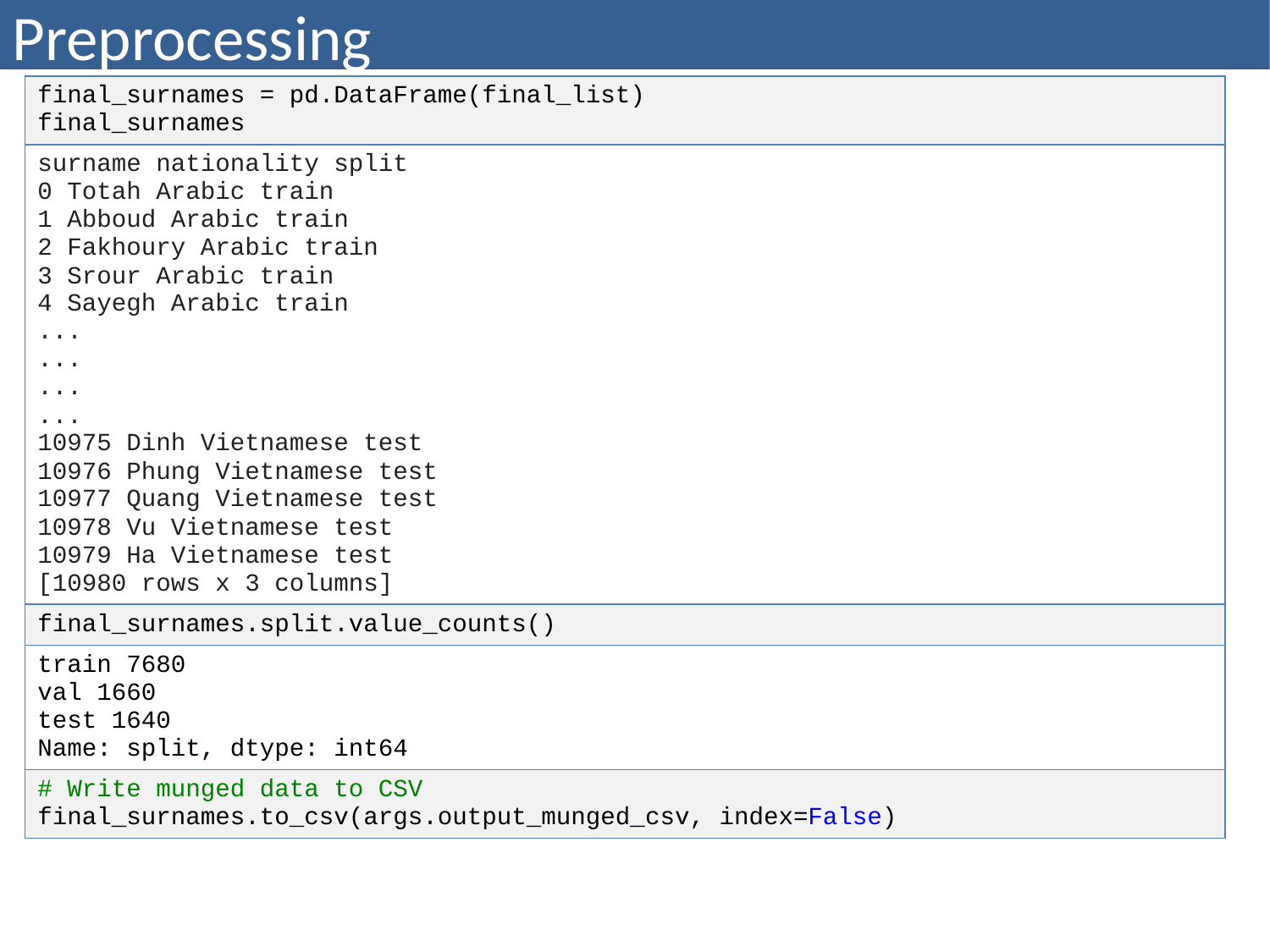

# Preprocessing
| final\_surnames = pd.DataFrame(final\_list) final\_surnames |
| --- |
| surname nationality split 0 Totah Arabic train 1 Abboud Arabic train 2 Fakhoury Arabic train 3 Srour Arabic train 4 Sayegh Arabic train ... ... ... ... 10975 Dinh Vietnamese test 10976 Phung Vietnamese test 10977 Quang Vietnamese test 10978 Vu Vietnamese test 10979 Ha Vietnamese test [10980 rows x 3 columns] |
| final\_surnames.split.value\_counts() |
| train 7680 val 1660 test 1640 Name: split, dtype: int64 |
| # Write munged data to CSV final\_surnames.to\_csv(args.output\_munged\_csv, index=False) |